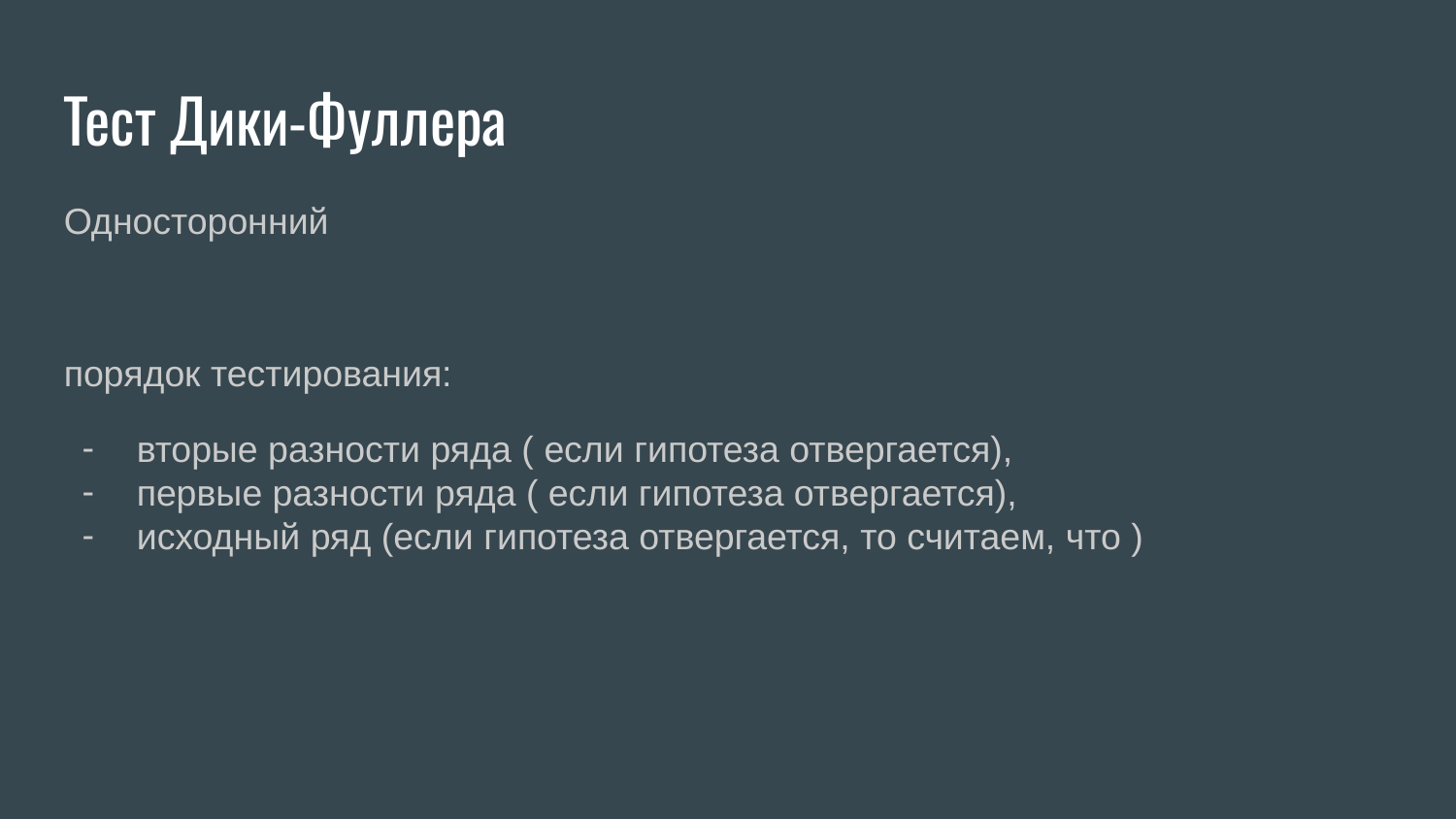

Тест Дики-Фуллера
Односторонний

порядок тестирования:
вторые разности ряда ( если гипотеза отвергается),
первые разности ряда ( если гипотеза отвергается),
исходный ряд (если гипотеза отвергается, то считаем, что )